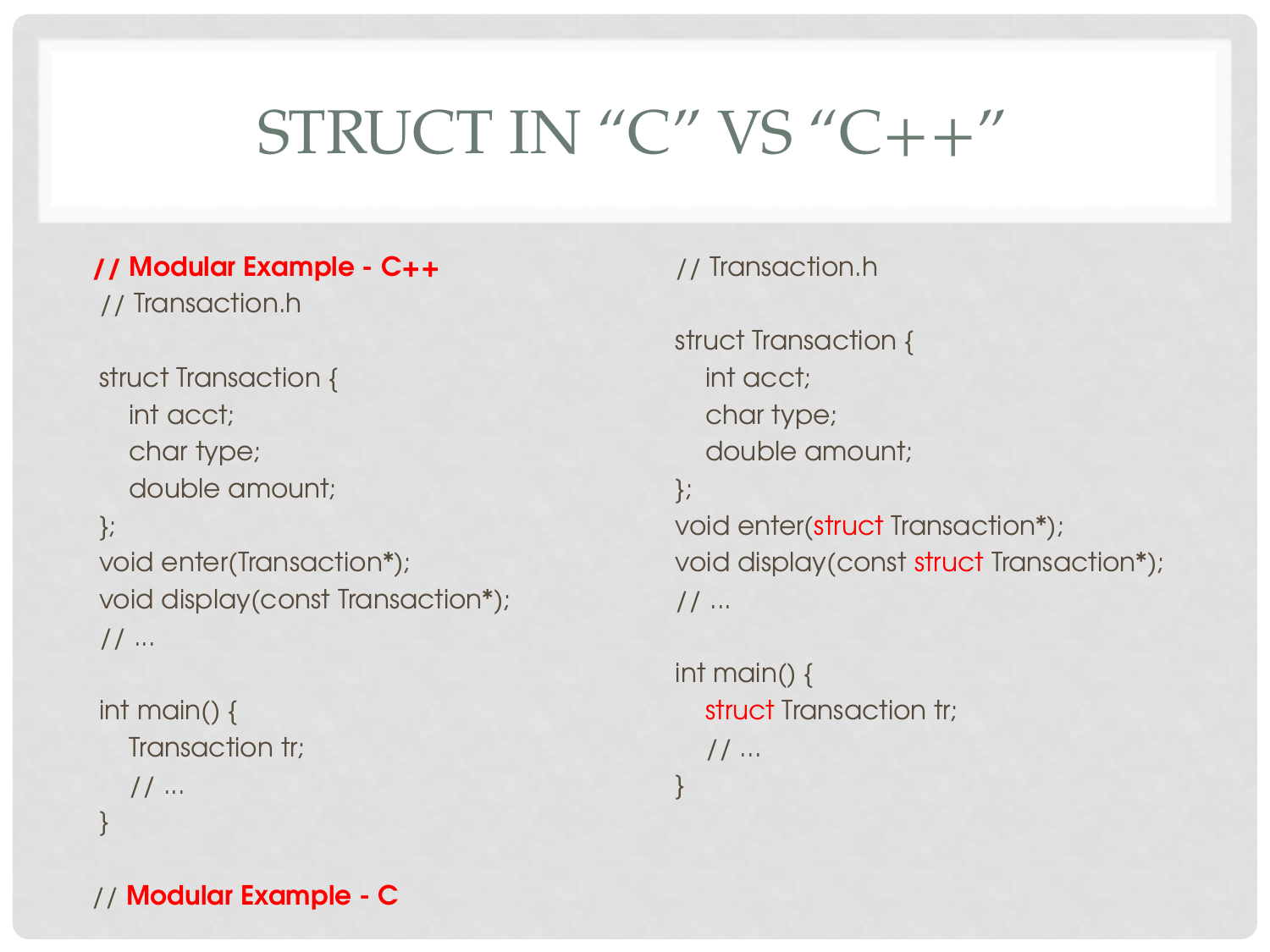

# Struct in “c” VS “c++”
// Modular Example - C++
 // Transaction.h

 struct Transaction {
     int acct;
     char type;
     double amount;
 };
 void enter(Transaction*);
 void display(const Transaction*);
 // ...

 int main() {
     Transaction tr;
     // ...
 }

// Modular Example - C
 // Transaction.h

 struct Transaction {
     int acct;
     char type;
     double amount;
 };
 void enter(struct Transaction*);
 void display(const struct Transaction*);
 // ...

 int main() {
     struct Transaction tr;
     // ...
 }